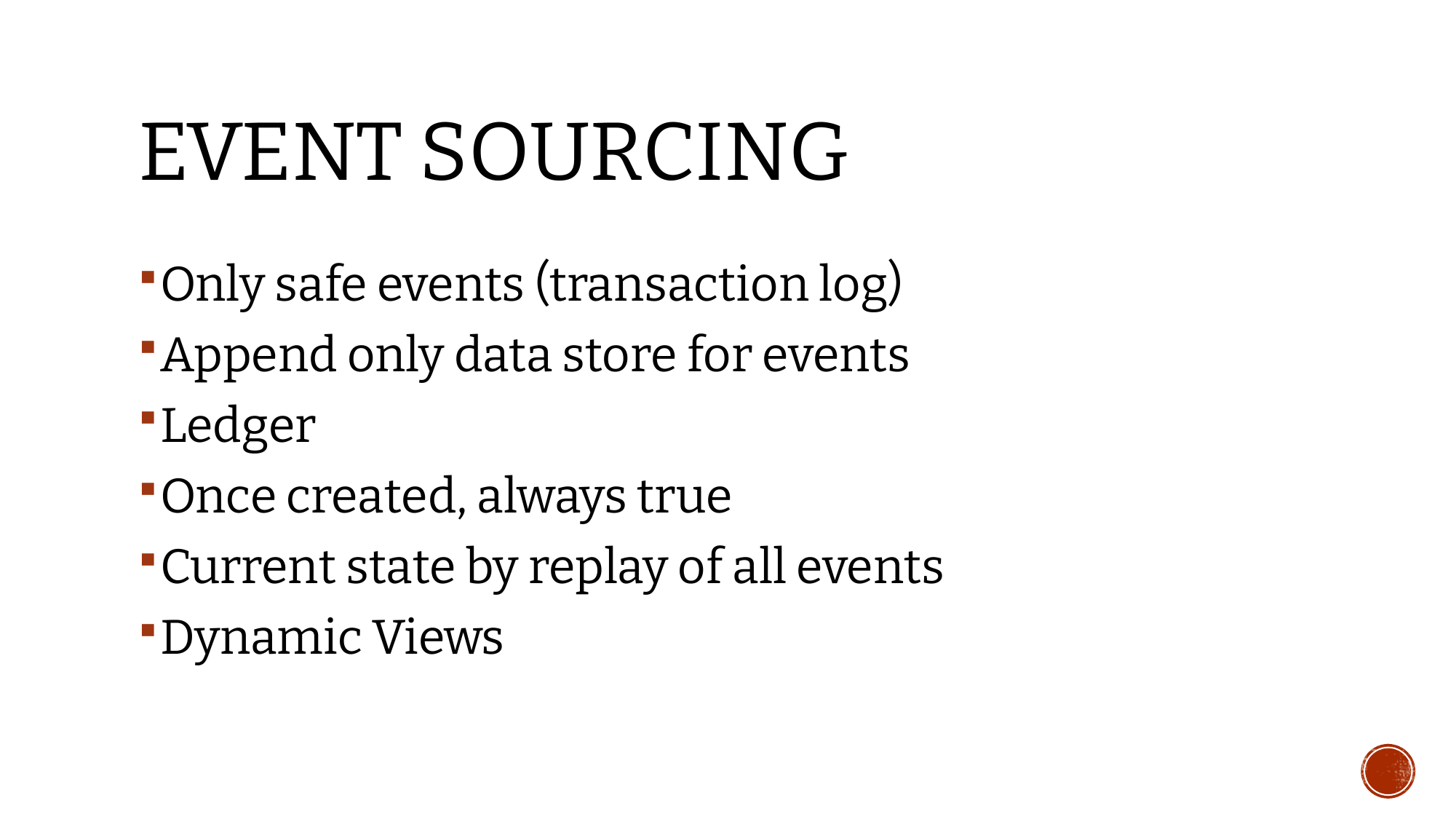

# Event sourcing
Only safe events (transaction log)
Append only data store for events
Ledger
Once created, always true
Current state by replay of all events
Dynamic Views